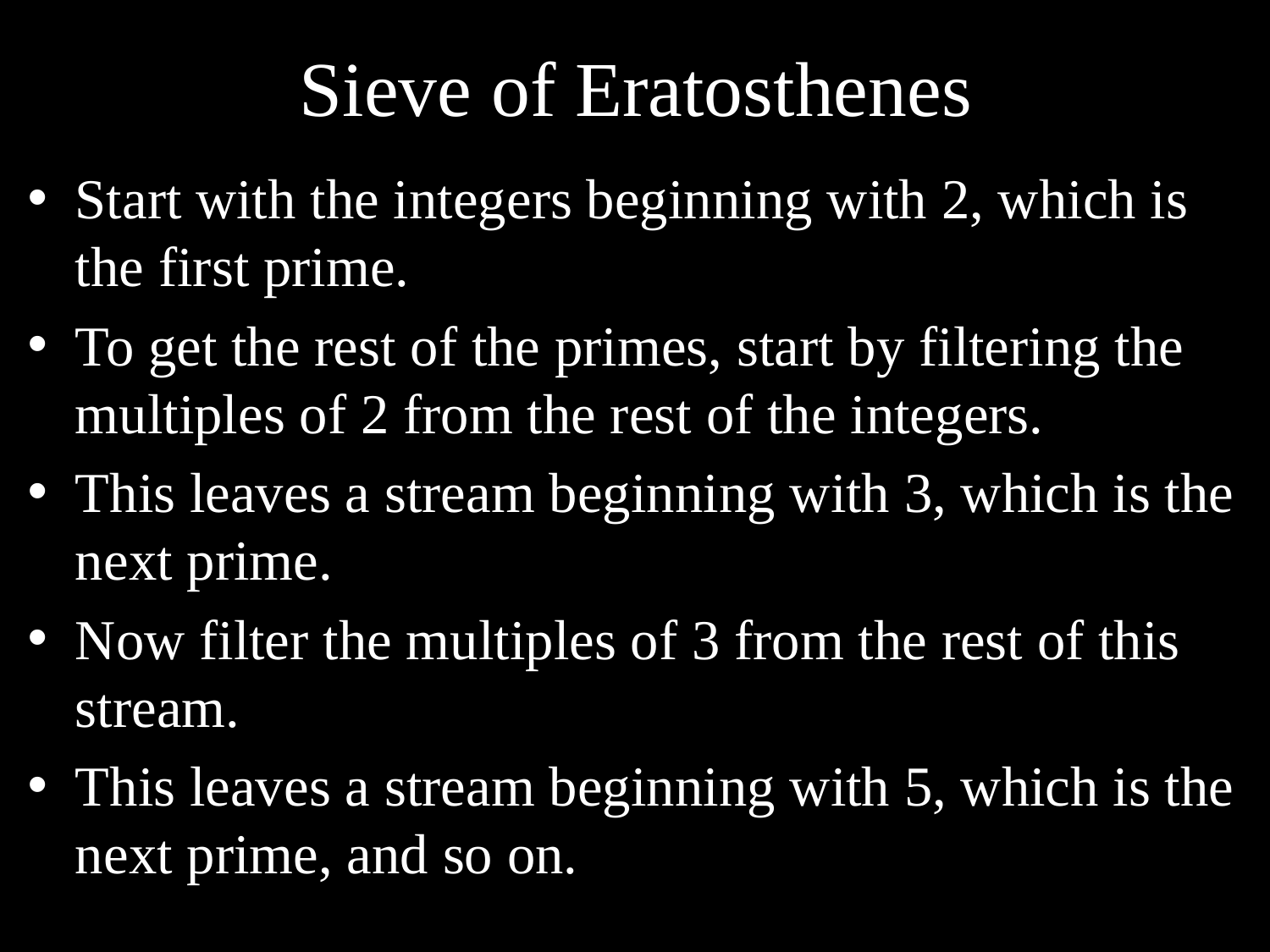

# Sieve of Eratosthenes
Start with the integers beginning with 2, which is the first prime.
To get the rest of the primes, start by filtering the multiples of 2 from the rest of the integers.
This leaves a stream beginning with 3, which is the next prime.
Now filter the multiples of 3 from the rest of this stream.
This leaves a stream beginning with 5, which is the next prime, and so on.